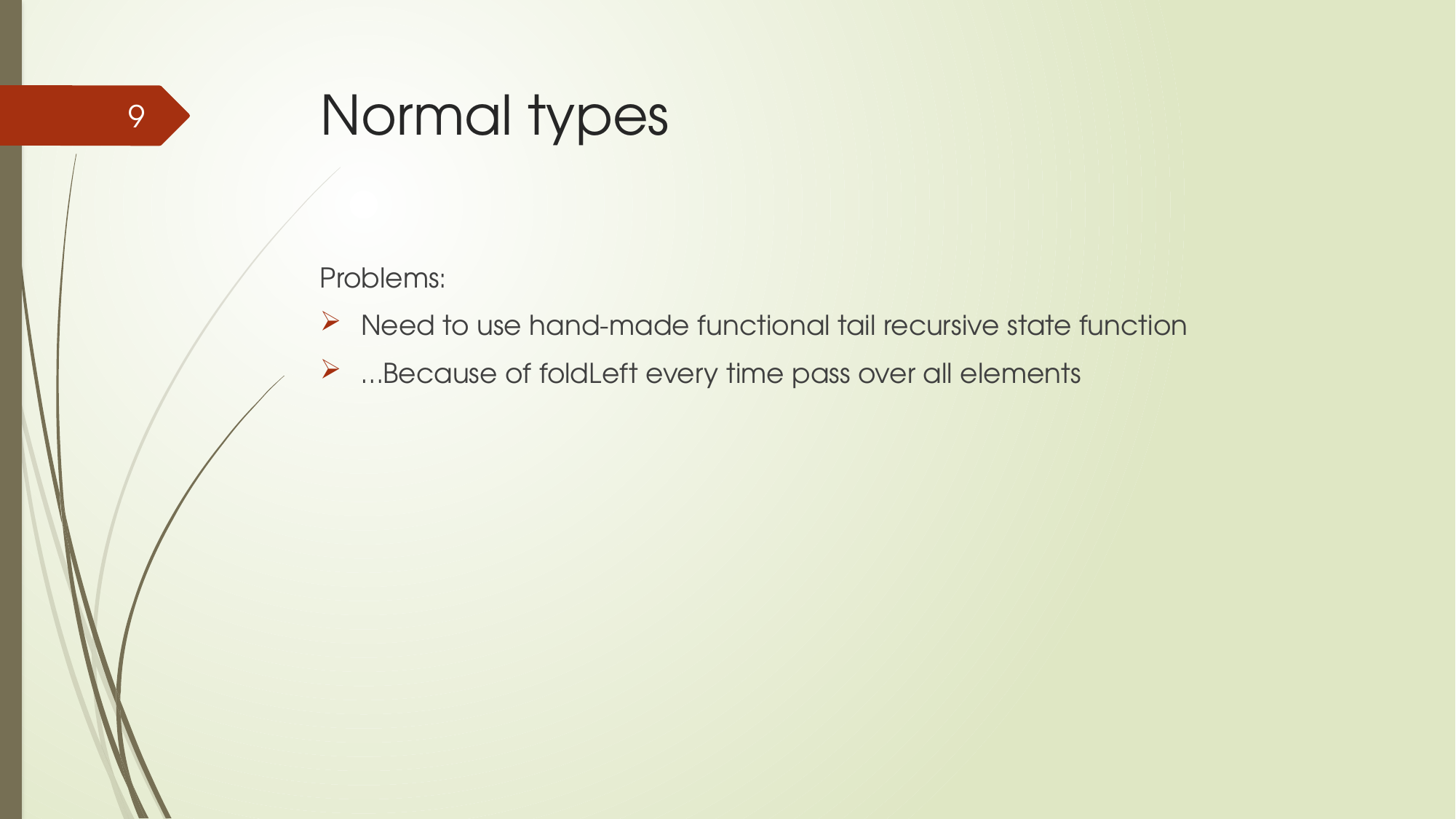

# Normal types
9
Problems:
Need to use hand-made functional tail recursive state function
…Because of foldLeft every time pass over all elements